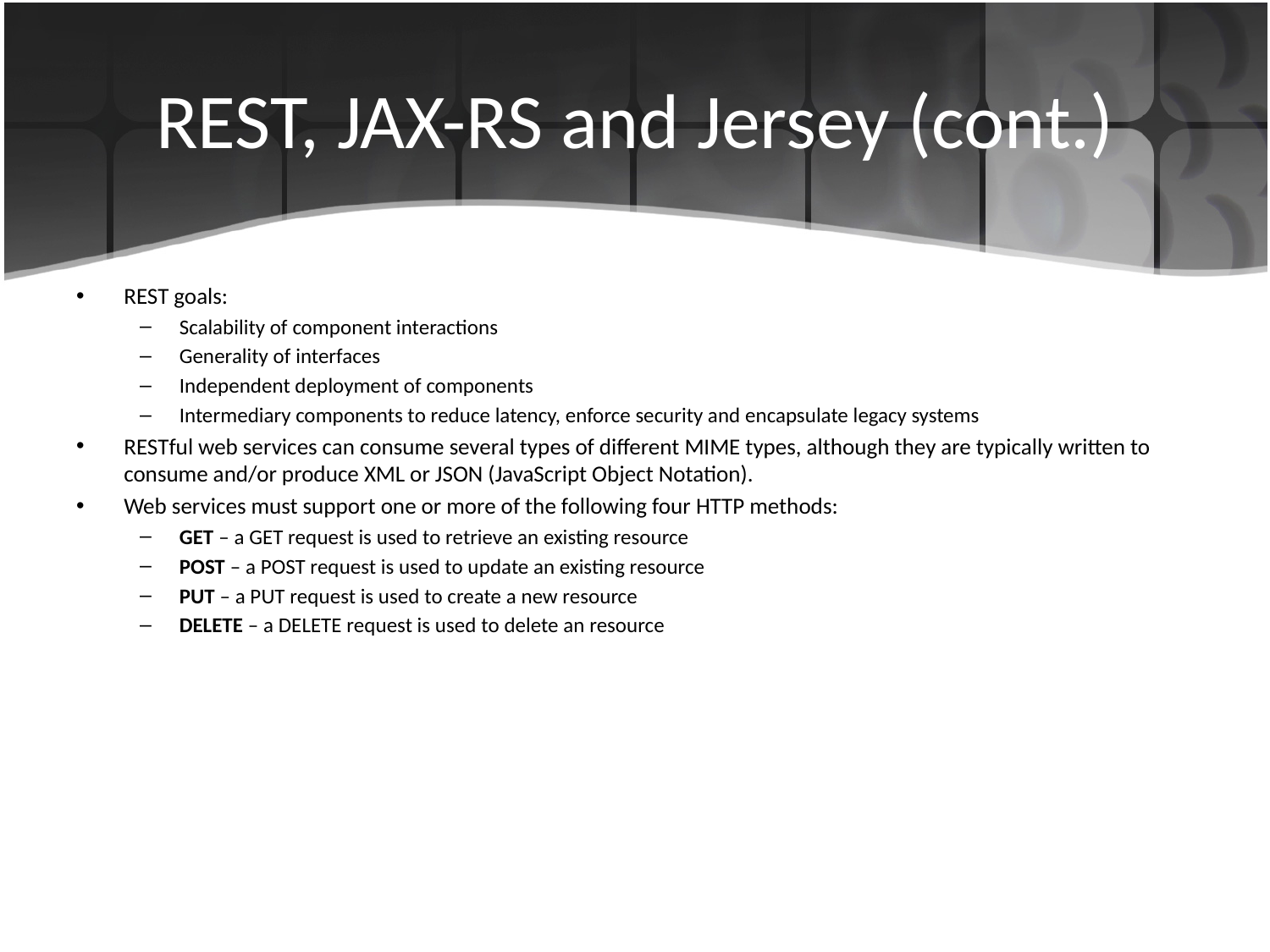

# REST, JAX-RS and Jersey (cont.)
REST goals:
Scalability of component interactions
Generality of interfaces
Independent deployment of components
Intermediary components to reduce latency, enforce security and encapsulate legacy systems
RESTful web services can consume several types of different MIME types, although they are typically written to consume and/or produce XML or JSON (JavaScript Object Notation).
Web services must support one or more of the following four HTTP methods:
GET – a GET request is used to retrieve an existing resource
POST – a POST request is used to update an existing resource
PUT – a PUT request is used to create a new resource
DELETE – a DELETE request is used to delete an resource